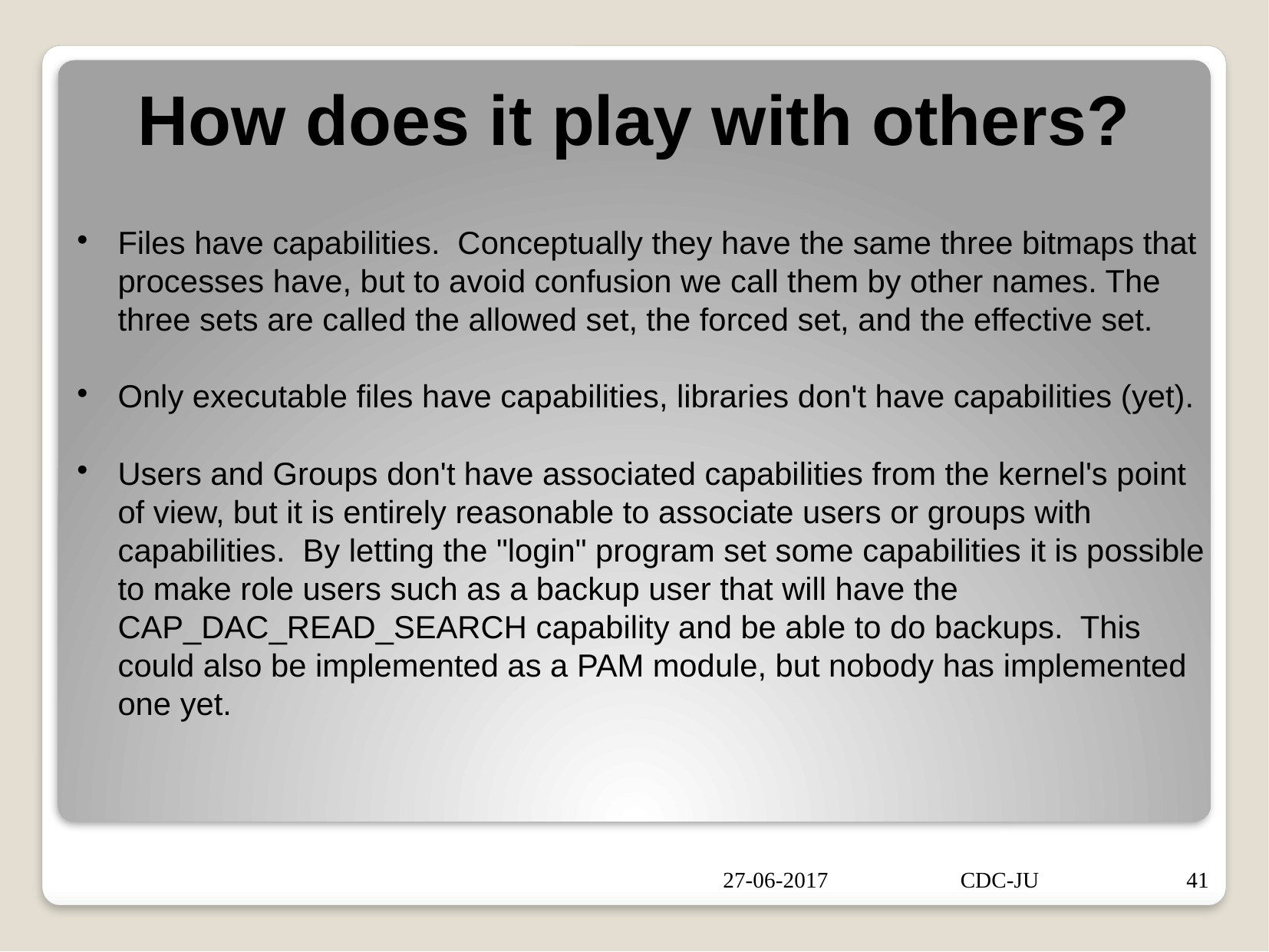

How does it play with others?
Files have capabilities.  Conceptually they have the same three bitmaps that processes have, but to avoid confusion we call them by other names. The three sets are called the allowed set, the forced set, and the effective set.

Only executable files have capabilities, libraries don't have capabilities (yet).

Users and Groups don't have associated capabilities from the kernel's point of view, but it is entirely reasonable to associate users or groups with capabilities.  By letting the "login" program set some capabilities it is possible to make role users such as a backup user that will have the CAP_DAC_READ_SEARCH capability and be able to do backups.  This could also be implemented as a PAM module, but nobody has implemented one yet.
27-06-2017
CDC-JU
41